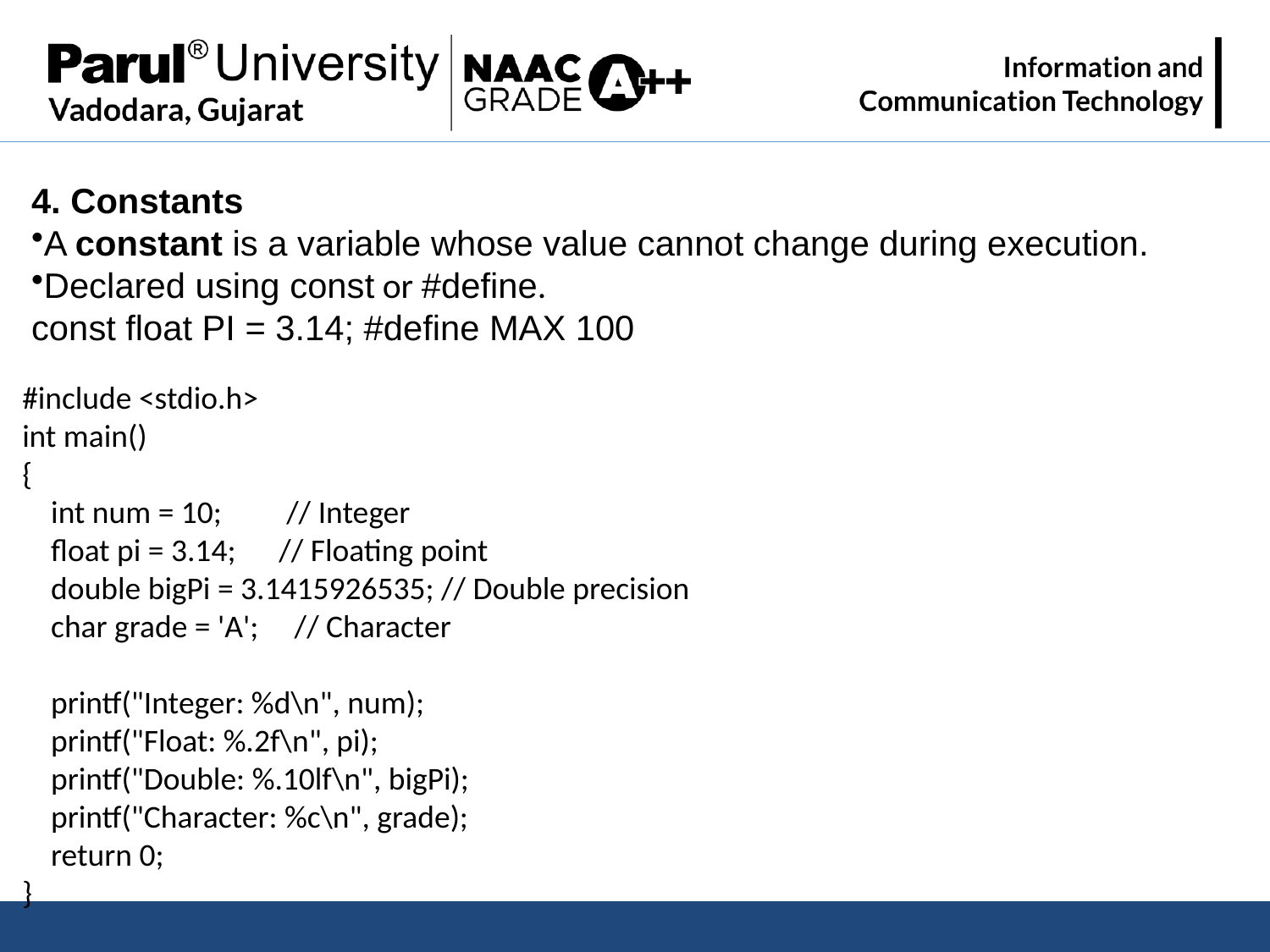

4. Constants
A constant is a variable whose value cannot change during execution.
Declared using const or #define.
const float PI = 3.14; #define MAX 100
#include <stdio.h>
int main()
{
    int num = 10;         // Integer
    float pi = 3.14;      // Floating point
    double bigPi = 3.1415926535; // Double precision
    char grade = 'A';     // Character

    printf("Integer: %d\n", num);
    printf("Float: %.2f\n", pi);
    printf("Double: %.10lf\n", bigPi);
    printf("Character: %c\n", grade);
    return 0;
}